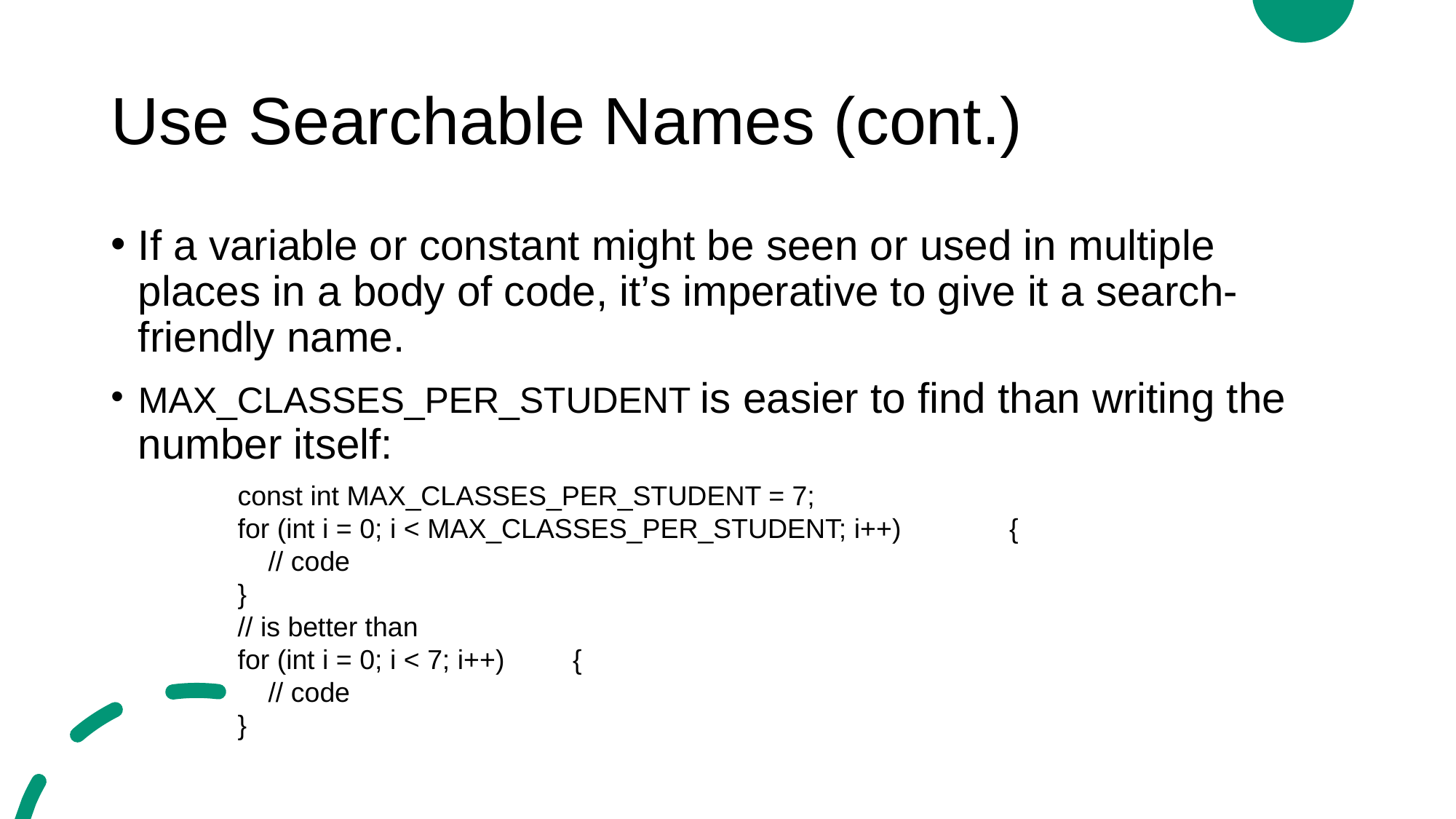

# Use Searchable Names (cont.)
If a variable or constant might be seen or used in multiple places in a body of code, it’s imperative to give it a search-friendly name.
MAX_CLASSES_PER_STUDENT is easier to find than writing the number itself:

const int MAX_CLASSES_PER_STUDENT = 7;
for (int i = 0; i < MAX_CLASSES_PER_STUDENT; i++)	 {
    // code
}
// is better than
for (int i = 0; i < 7; i++)	 {
    // code
}